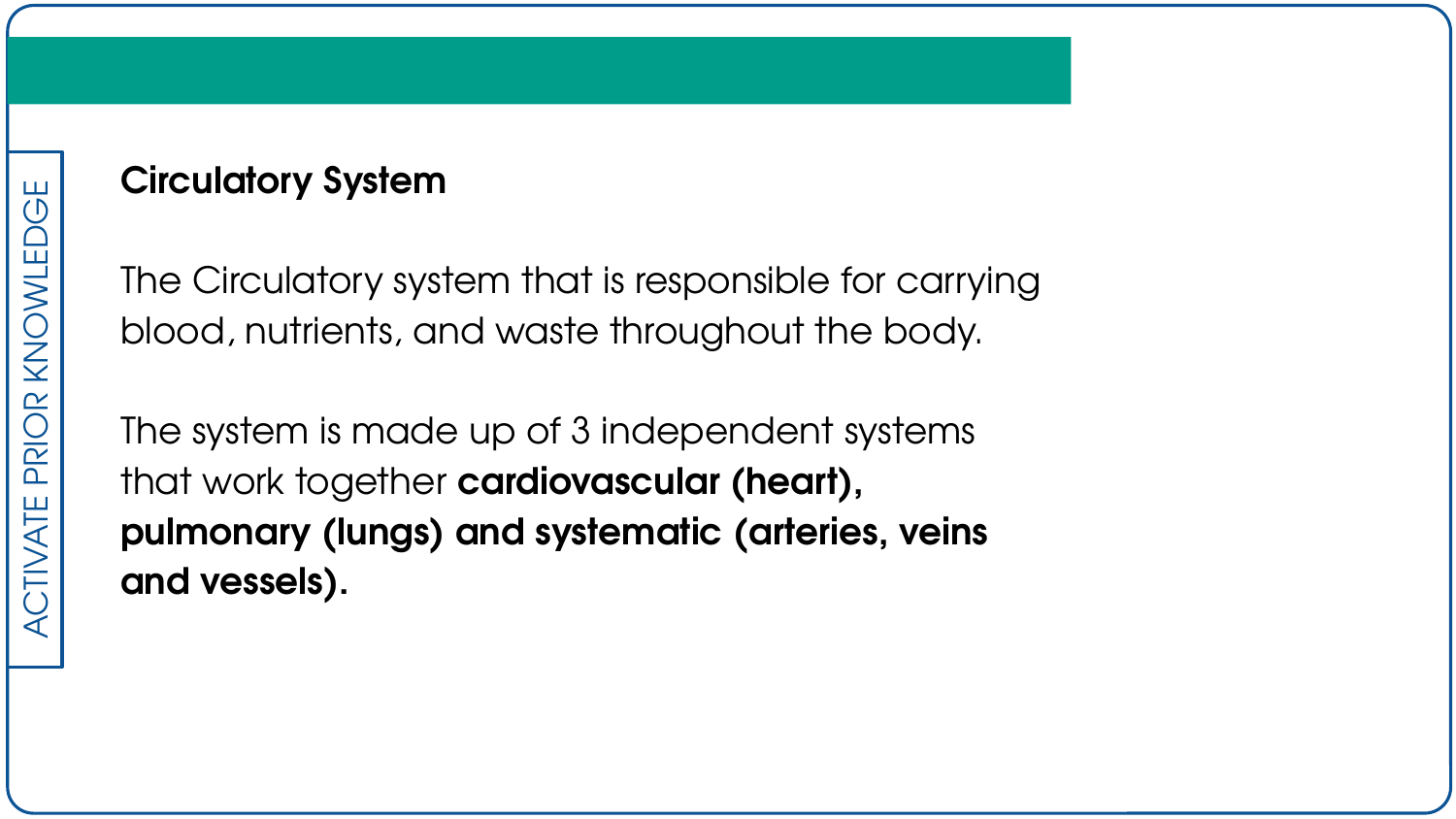

Circulatory System

The Circulatory system that is responsible for carrying blood, nutrients, and waste throughout the body.

The system is made up of 3 independent systems that work together cardiovascular (heart), pulmonary (lungs) and systematic (arteries, veins and vessels).